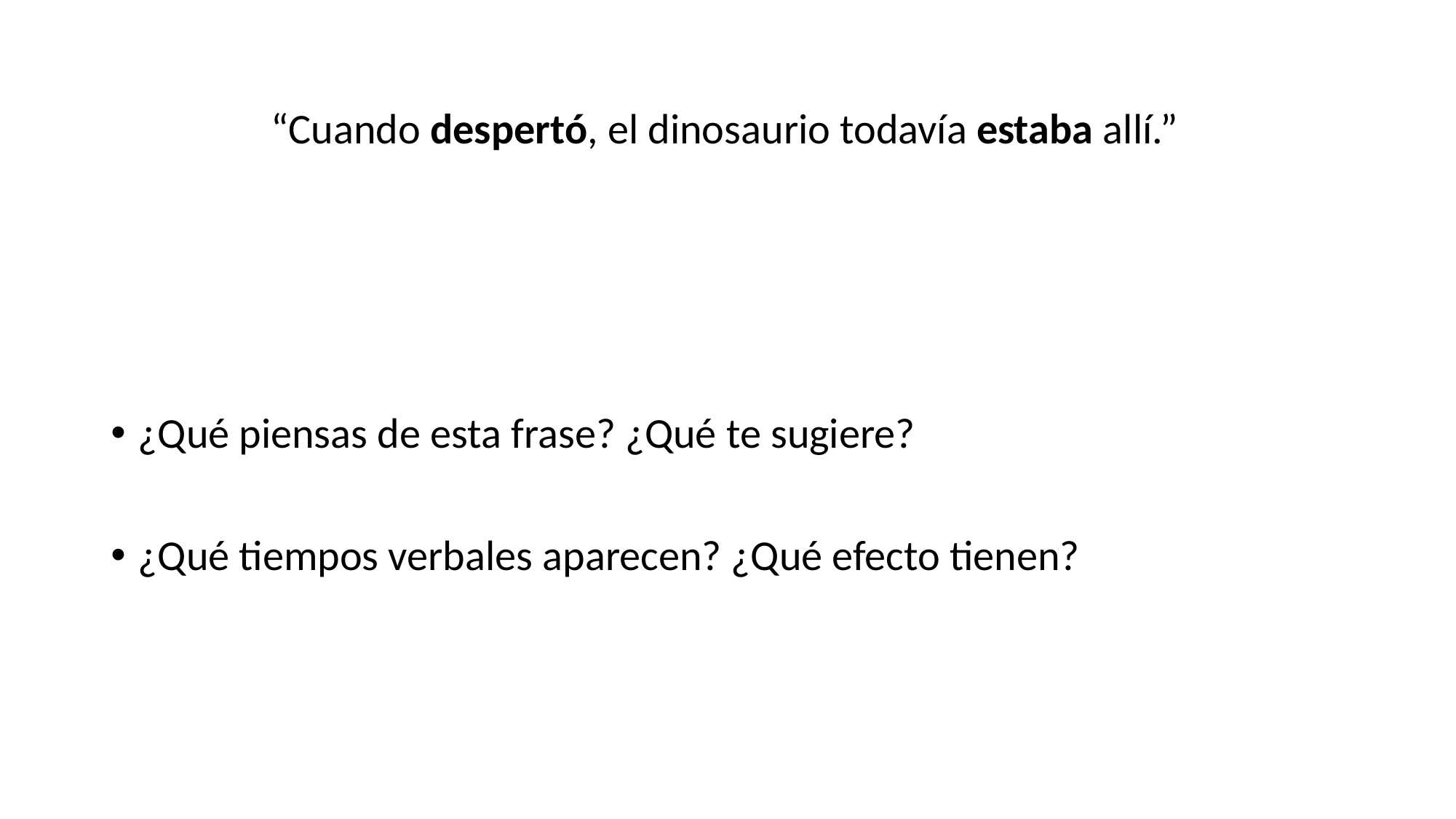

“Cuando despertó, el dinosaurio todavía estaba allí.”

¿Qué piensas de esta frase? ¿Qué te sugiere?

¿Qué tiempos verbales aparecen? ¿Qué efecto tienen?